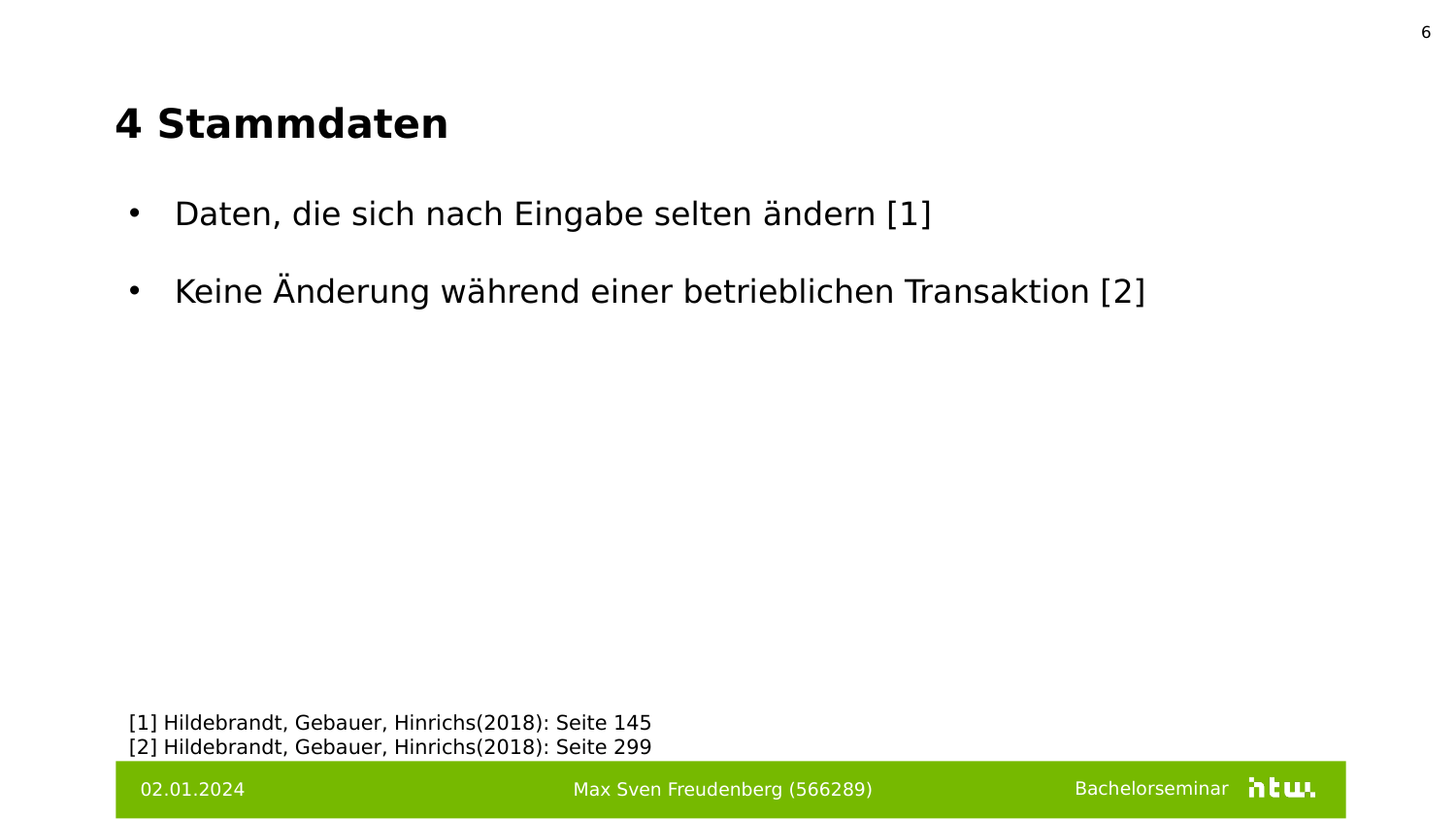

6
# 4 Stammdaten
Daten, die sich nach Eingabe selten ändern [1]

Keine Änderung während einer betrieblichen Transaktion [2]
[1] Hildebrandt, Gebauer, Hinrichs(2018): Seite 145
[2] Hildebrandt, Gebauer, Hinrichs(2018): Seite 299
02.01.2024
Max Sven Freudenberg (566289)
Bachelorseminar